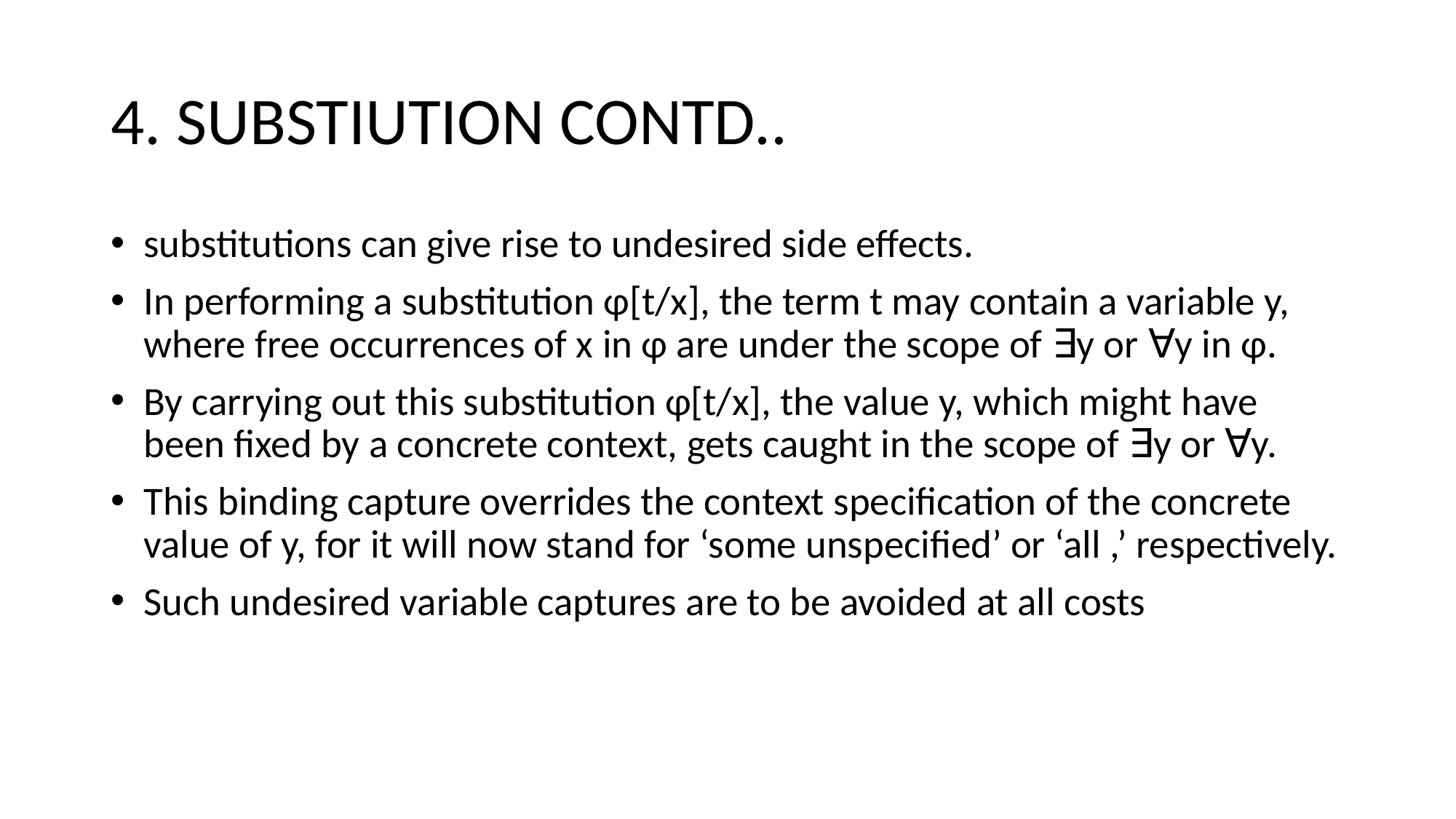

4. SUBSTIUTION CONTD..
substitutions can give rise to undesired side effects.
In performing a substitution φ[t/x], the term t may contain a variable y, where free occurrences of x in φ are under the scope of ∃y or ∀y in φ.
By carrying out this substitution φ[t/x], the value y, which might have been fixed by a concrete context, gets caught in the scope of ∃y or ∀y.
This binding capture overrides the context specification of the concrete value of y, for it will now stand for ‘some unspecified’ or ‘all ,’ respectively.
Such undesired variable captures are to be avoided at all costs